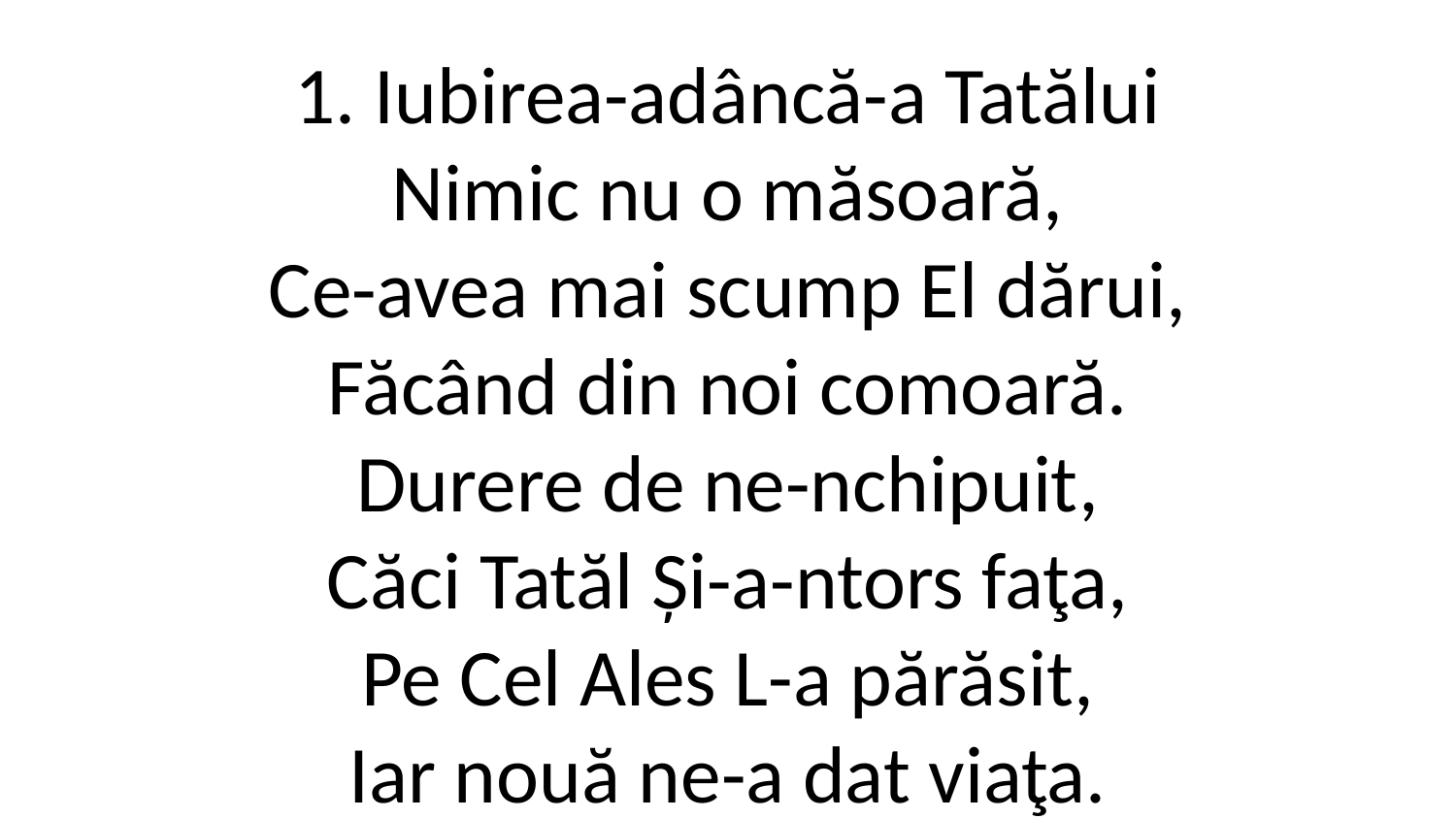

1. Iubirea-adâncă-a Tatălui
Nimic nu o măsoară,
Ce-avea mai scump El dărui,
Făcând din noi comoară.
Durere de ne-nchipuit,
Căci Tatăl Și-a-ntors faţa,
Pe Cel Ales L-a părăsit,
Iar nouă ne-a dat viaţa.